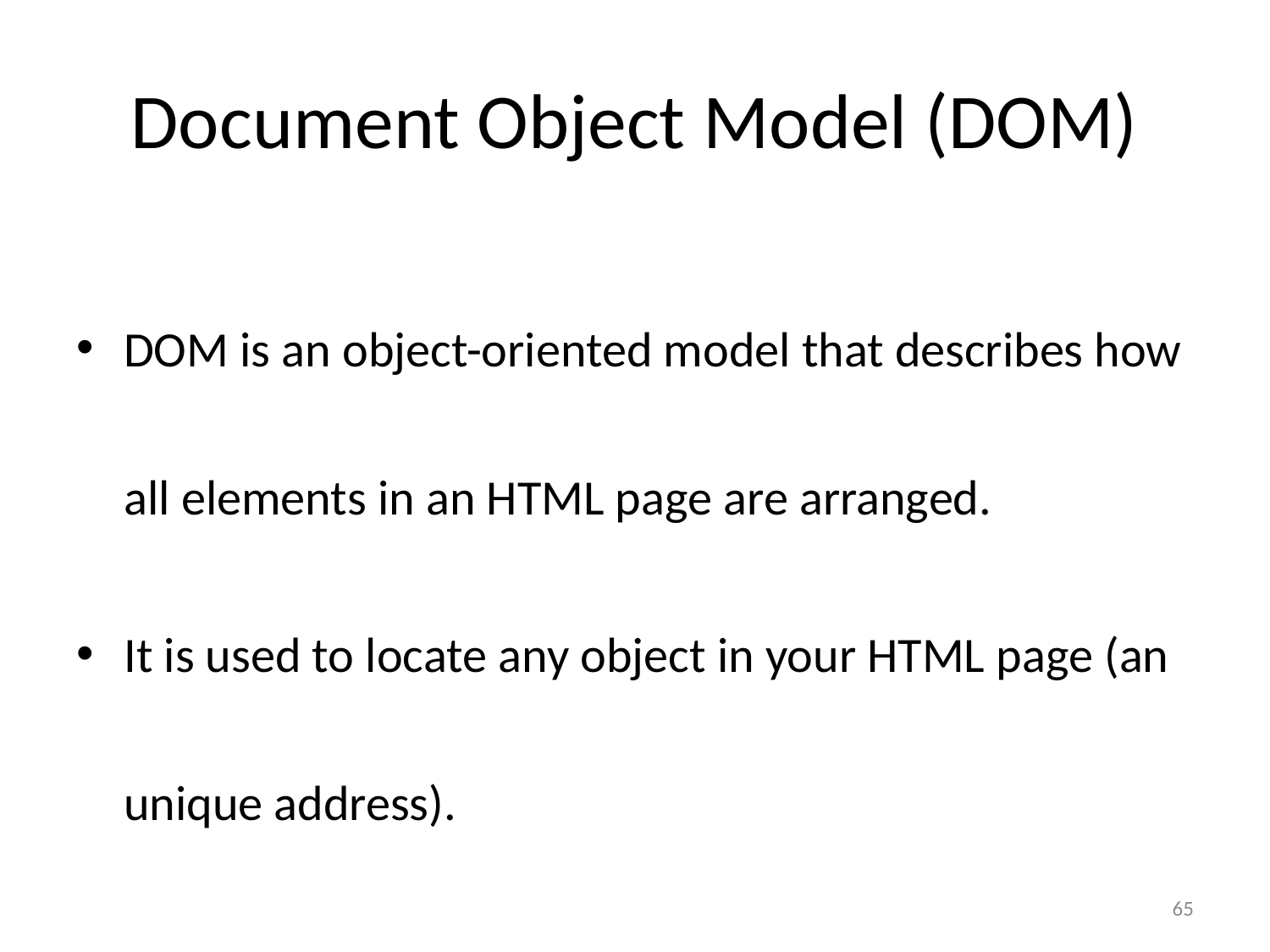

# Document Object Model (DOM)
DOM is an object-oriented model that describes how all elements in an HTML page are arranged.
It is used to locate any object in your HTML page (an unique address).

65